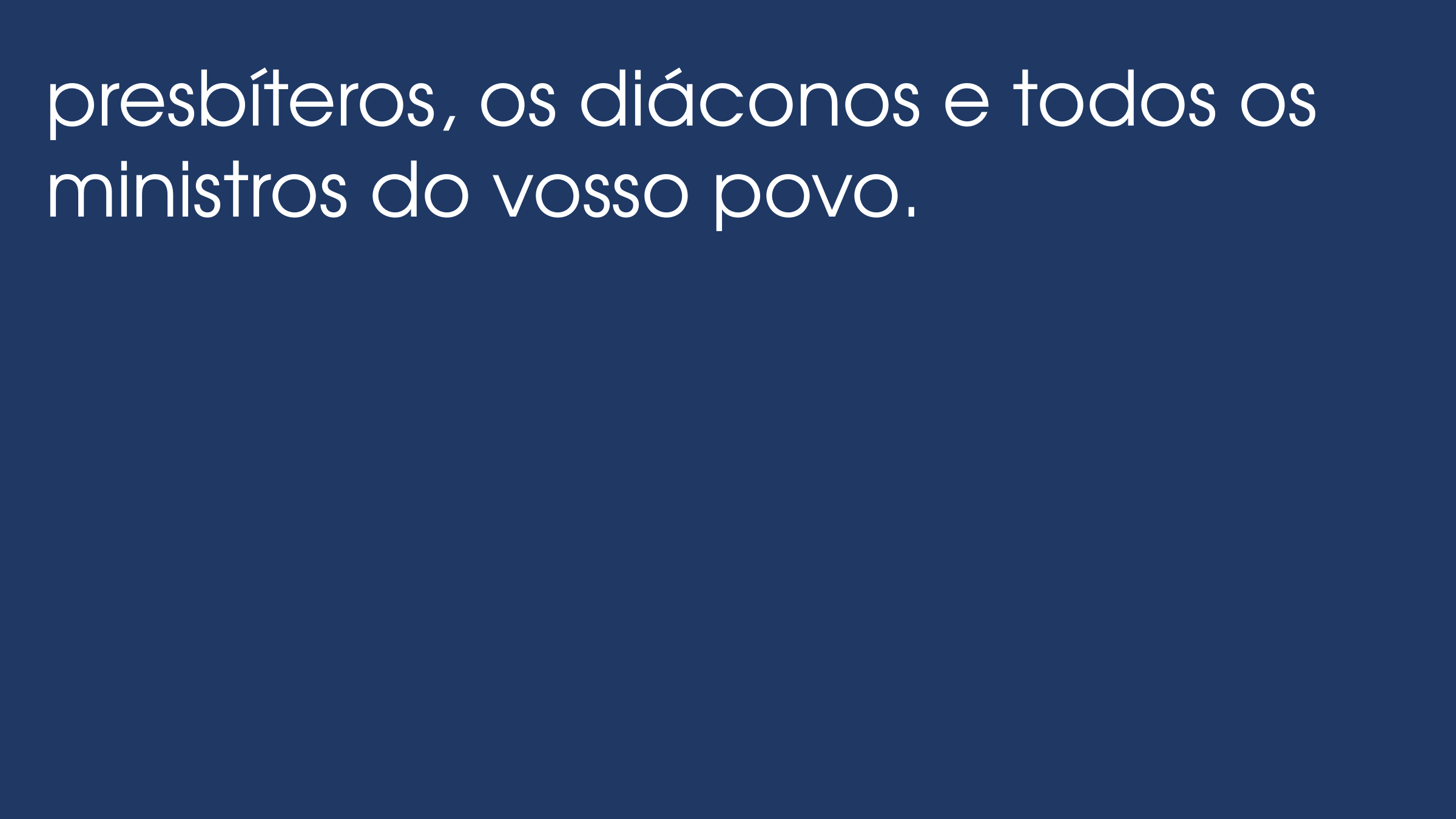

presbíteros, os diáconos e todos os ministros do vosso povo.